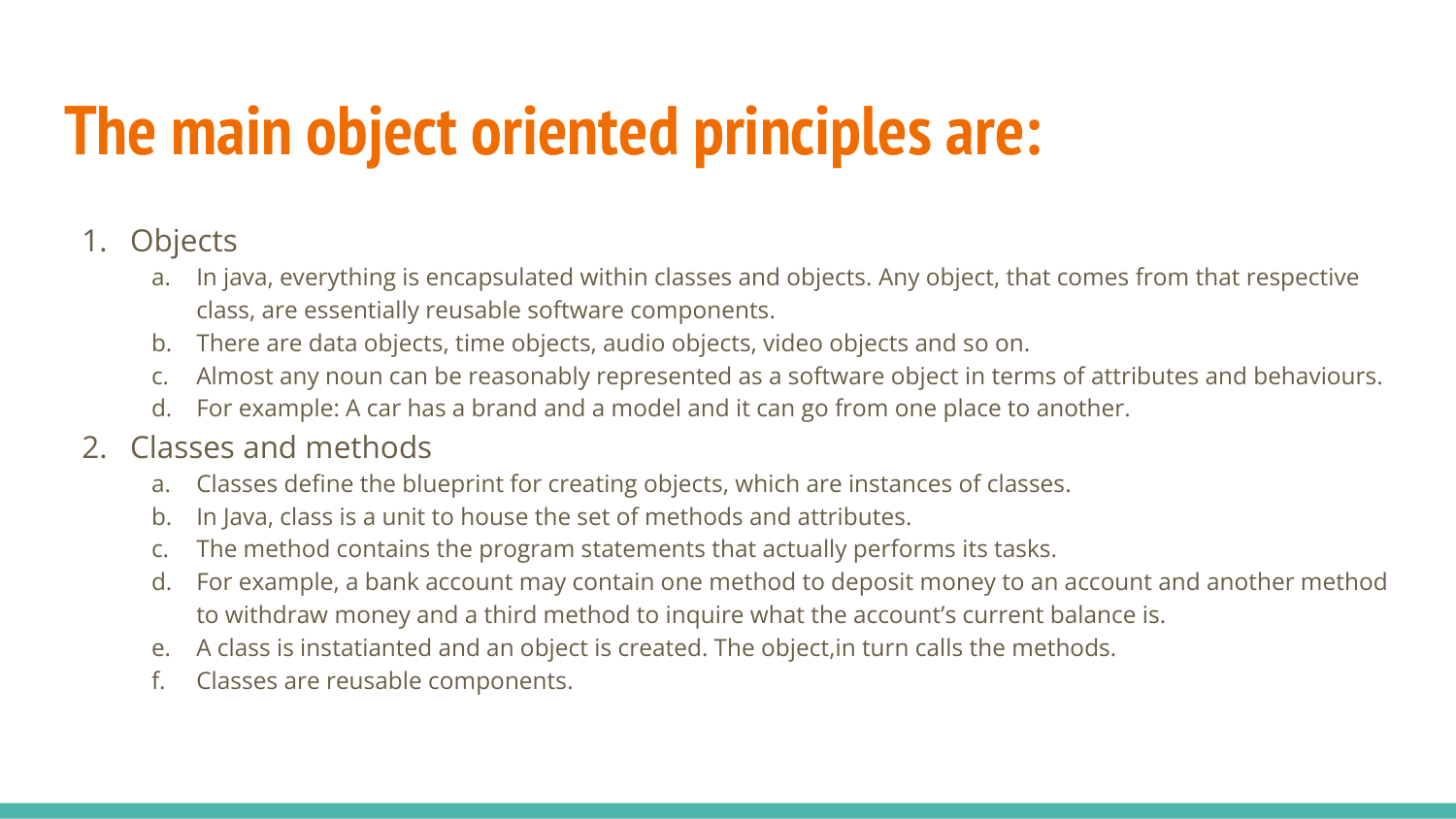

# The main object oriented principles are:
Objects
In java, everything is encapsulated within classes and objects. Any object, that comes from that respective class, are essentially reusable software components.
There are data objects, time objects, audio objects, video objects and so on.
Almost any noun can be reasonably represented as a software object in terms of attributes and behaviours.
For example: A car has a brand and a model and it can go from one place to another.
Classes and methods
Classes define the blueprint for creating objects, which are instances of classes.
In Java, class is a unit to house the set of methods and attributes.
The method contains the program statements that actually performs its tasks.
For example, a bank account may contain one method to deposit money to an account and another method to withdraw money and a third method to inquire what the account’s current balance is.
A class is instatianted and an object is created. The object,in turn calls the methods.
Classes are reusable components.